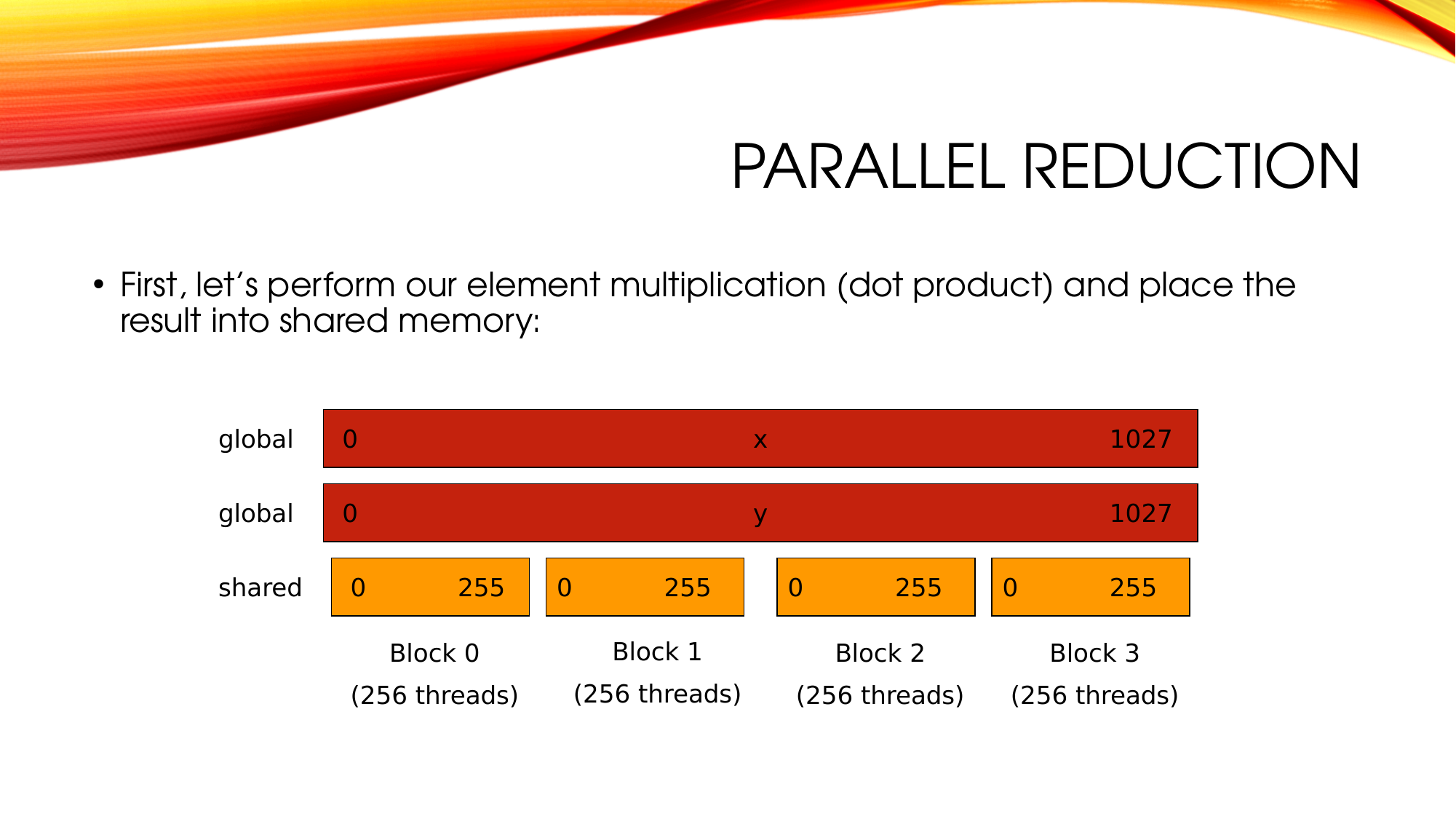

# Parallel Reduction
First, let’s perform our element multiplication (dot product) and place the result into shared memory:
x
global
0
1027
y
global
0
1027

shared
0
255
0
255
0
255
0
255
Block 1
(256 threads)
Block 0
(256 threads)
Block 2
(256 threads)
Block 3
(256 threads)